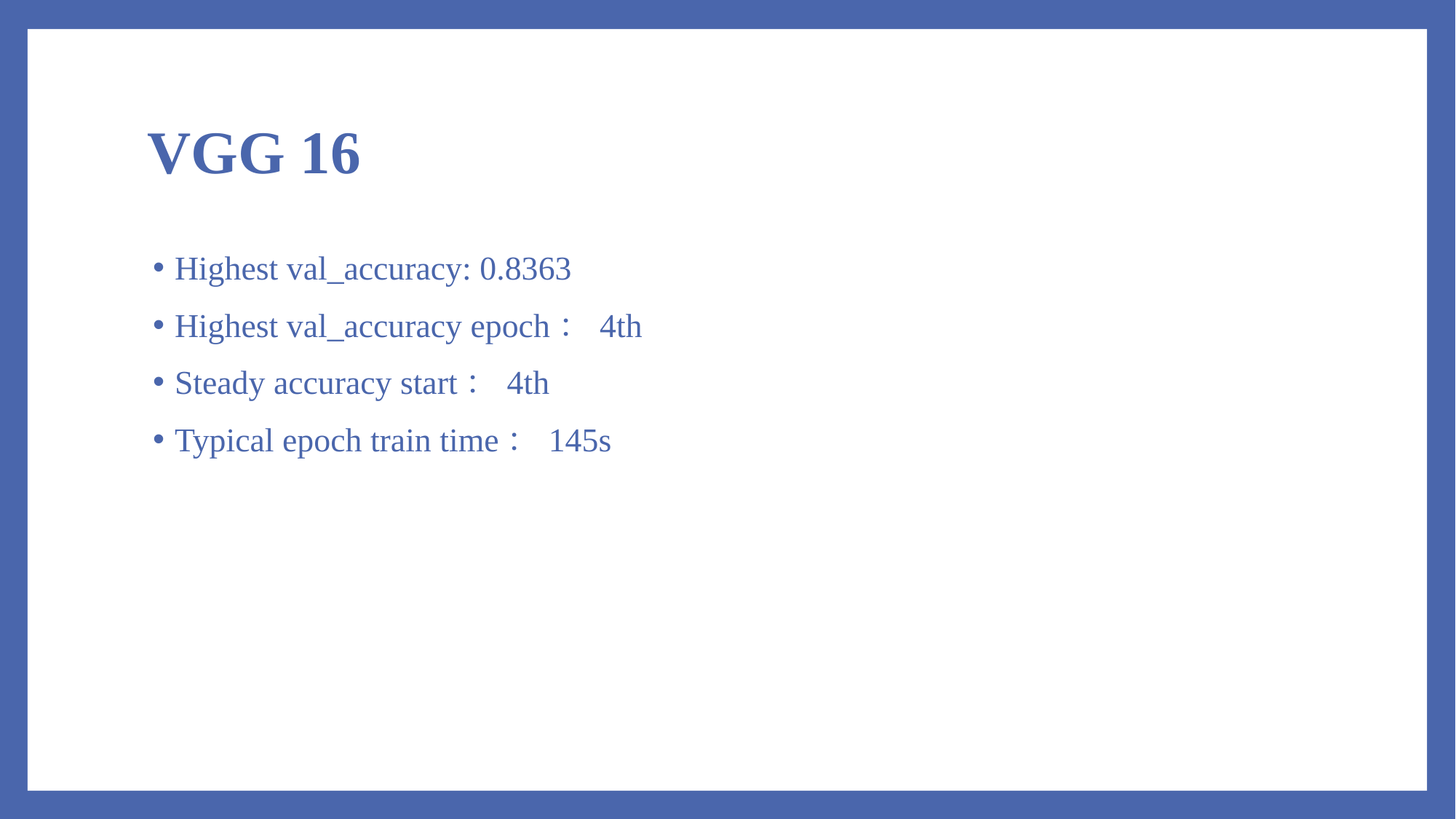

# VGG 16
Highest val_accuracy: 0.8363
Highest val_accuracy epoch：4th
Steady accuracy start：4th
Typical epoch train time：145s